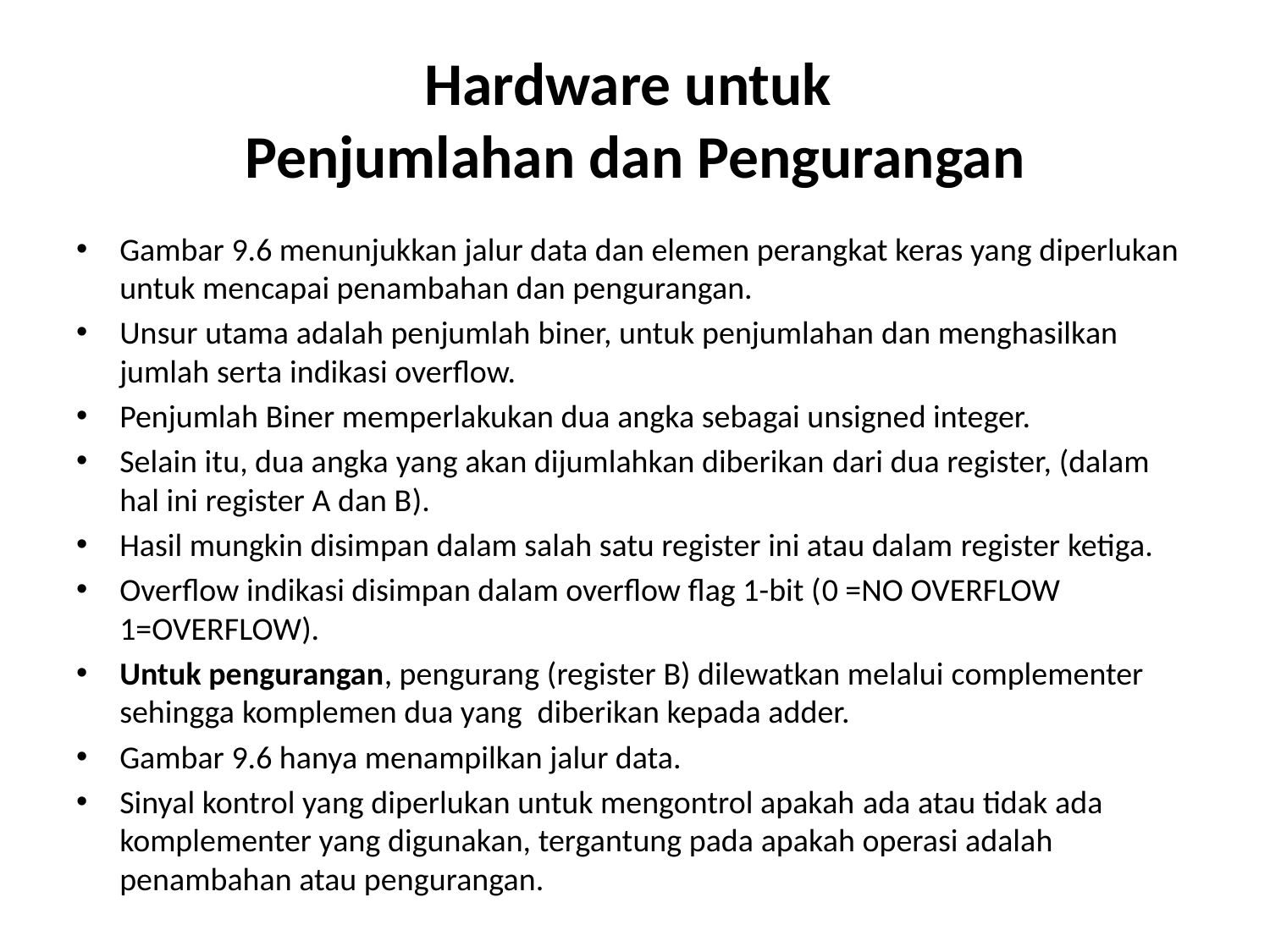

# Hardware untuk Penjumlahan dan Pengurangan
Gambar 9.6 menunjukkan jalur data dan elemen perangkat keras yang diperlukan untuk mencapai penambahan dan pengurangan.
Unsur utama adalah penjumlah biner, untuk penjumlahan dan menghasilkan jumlah serta indikasi overflow.
Penjumlah Biner memperlakukan dua angka sebagai unsigned integer.
Selain itu, dua angka yang akan dijumlahkan diberikan dari dua register, (dalam hal ini register A dan B).
Hasil mungkin disimpan dalam salah satu register ini atau dalam register ketiga.
Overflow indikasi disimpan dalam overflow flag 1-bit (0 =NO OVERFLOW 1=OVERFLOW).
Untuk pengurangan, pengurang (register B) dilewatkan melalui complementer sehingga komplemen dua yang  diberikan kepada adder.
Gambar 9.6 hanya menampilkan jalur data.
Sinyal kontrol yang diperlukan untuk mengontrol apakah ada atau tidak ada komplementer yang digunakan, tergantung pada apakah operasi adalah penambahan atau pengurangan.